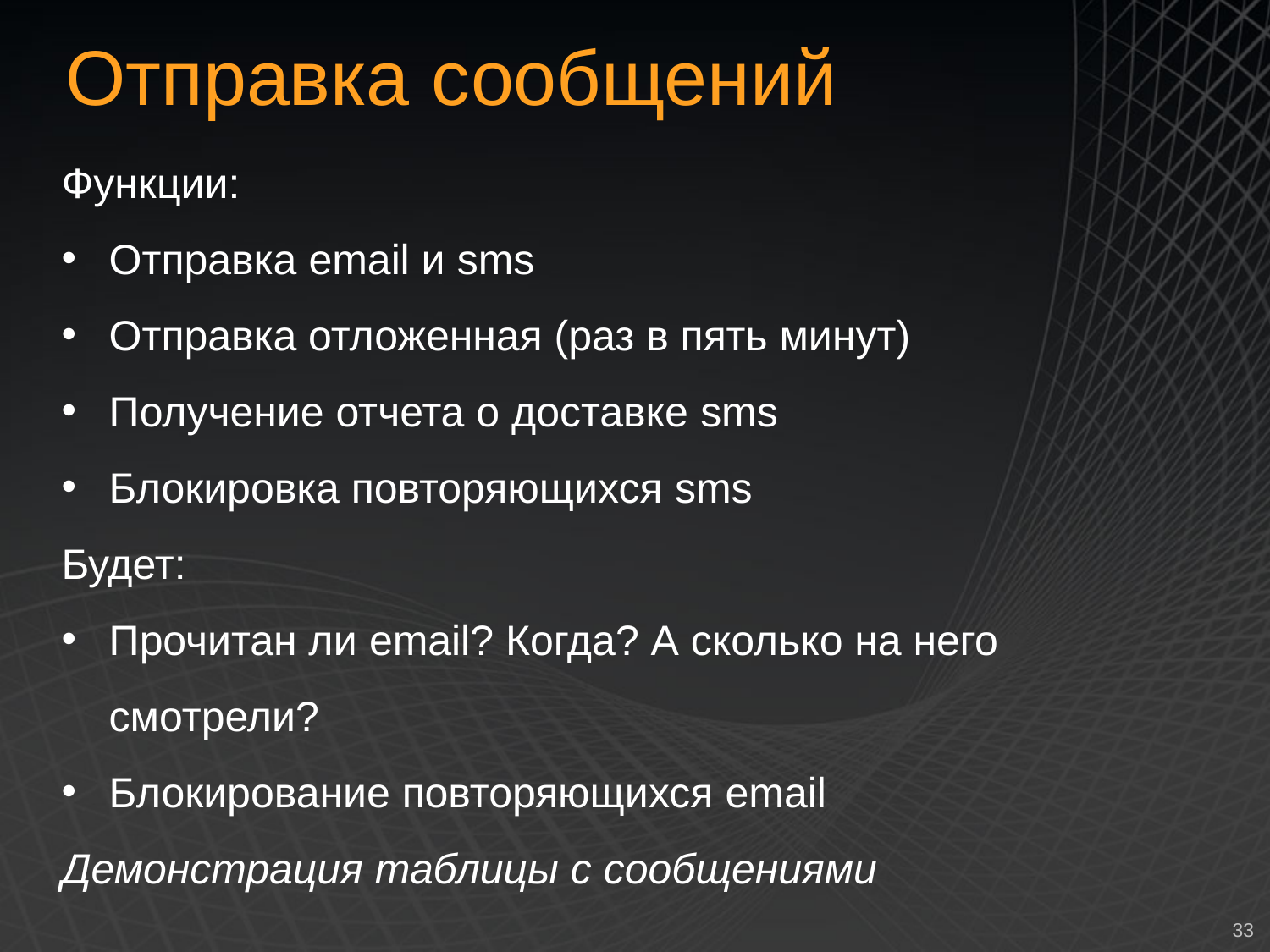

Отправка сообщений
Функции:
Отправка email и sms
Отправка отложенная (раз в пять минут)
Получение отчета о доставке sms
Блокировка повторяющихся sms
Будет:
Прочитан ли email? Когда? А сколько на него смотрели?
Блокирование повторяющихся email
Демонстрация таблицы с сообщениями